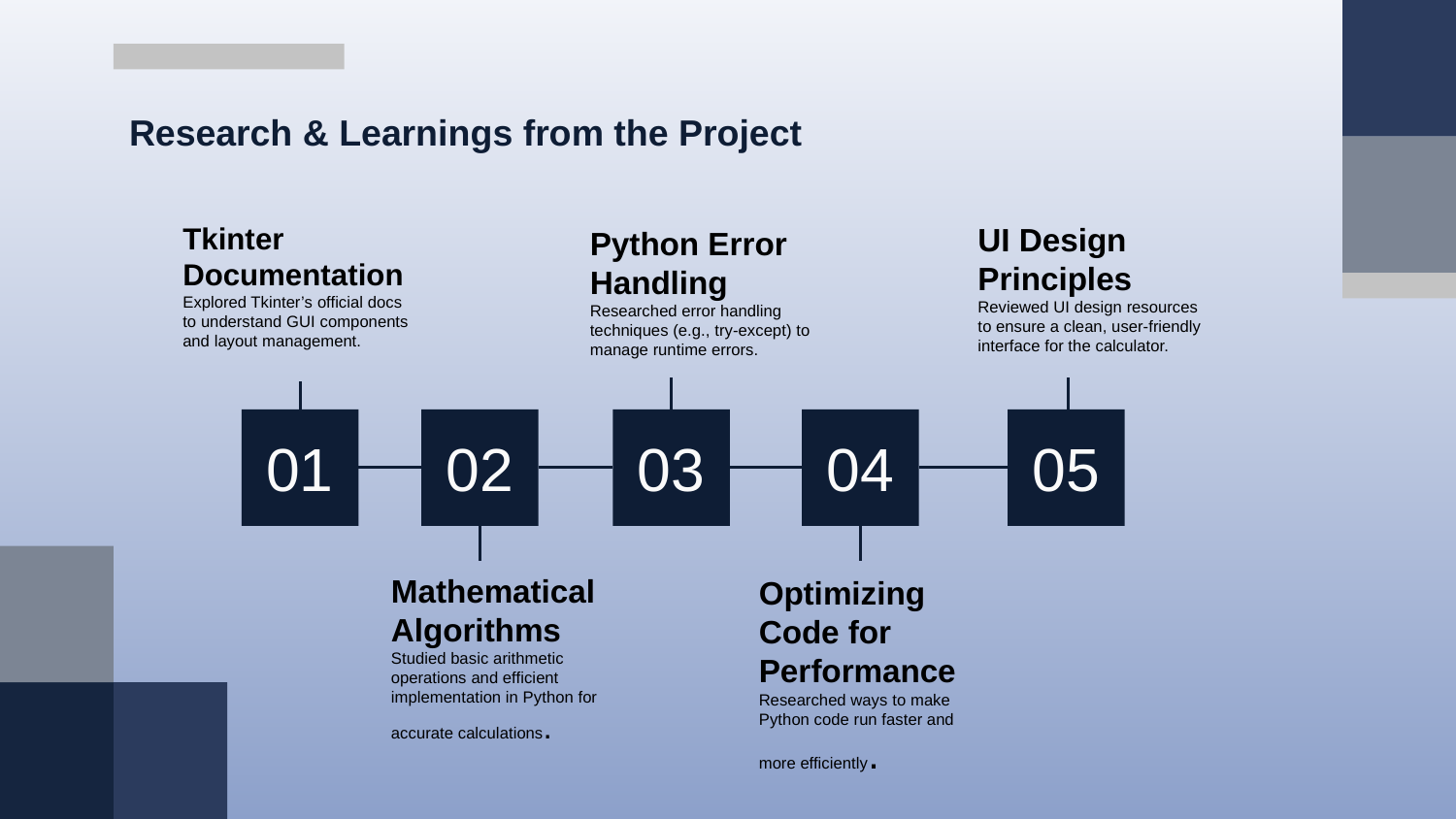

# Research & Learnings from the Project
Tkinter Documentation
Explored Tkinter’s official docs to understand GUI components and layout management.
UI Design Principles
Reviewed UI design resources to ensure a clean, user-friendly interface for the calculator.

Python Error Handling
Researched error handling techniques (e.g., try-except) to manage runtime errors.

01
02
03
04
05
Mathematical Algorithms
Studied basic arithmetic operations and efficient implementation in Python for accurate calculations.

Optimizing Code for Performance
Researched ways to make Python code run faster and
more efficiently.